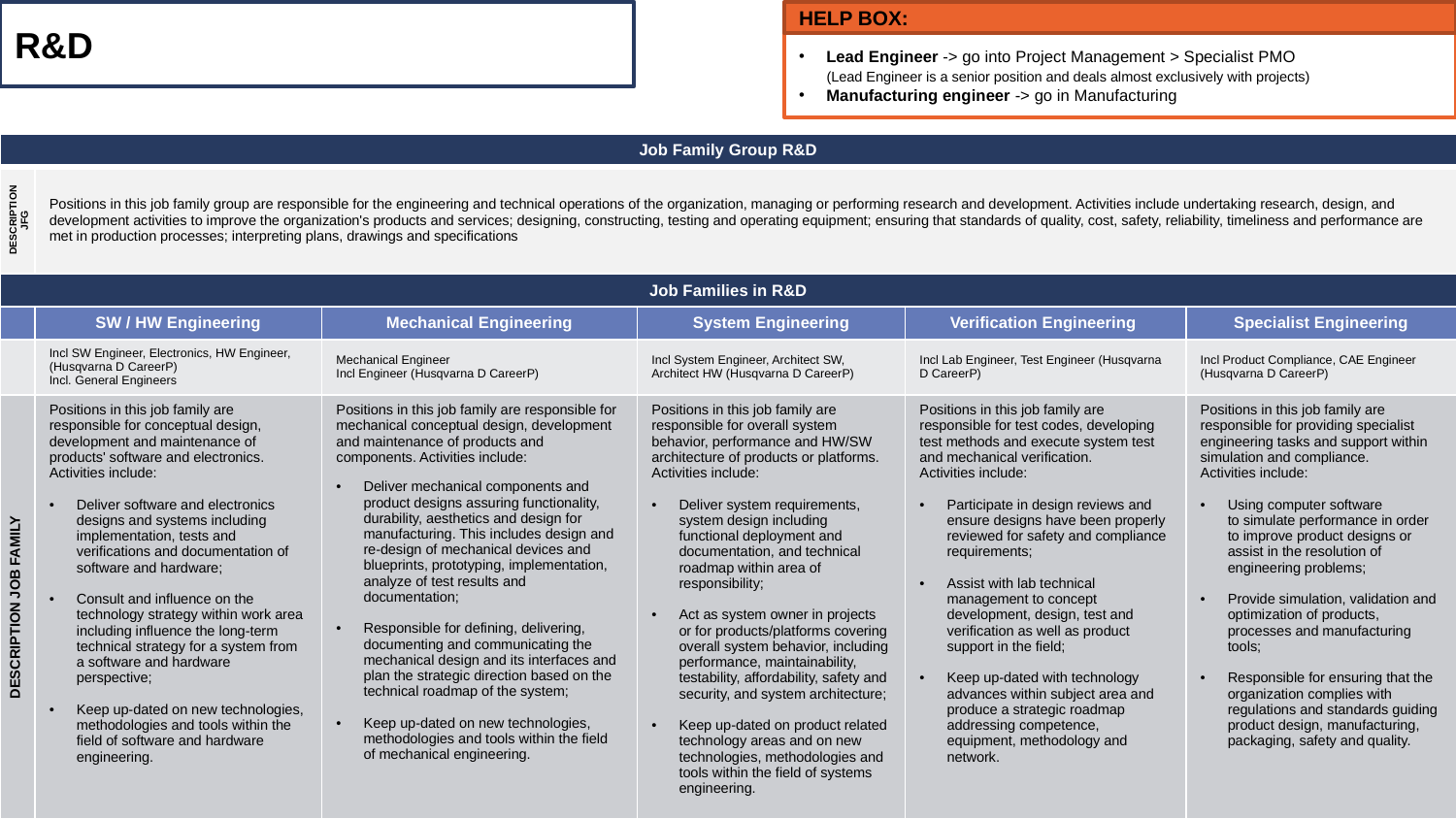

R&D
HELP BOX:

Lead Engineer -> go into Project Management > Specialist PMO
      (Lead Engineer is a senior position and deals almost exclusively with projects)
Manufacturing engineer -> go in Manufacturing
| Job Family Group R&D |  |  |  |  |  |
| --- | --- | --- | --- | --- | --- |
| DESCRIPTION JFG | Positions in this job family group are responsible for the engineering and technical operations of the organization, managing or performing research and development. Activities include undertaking research, design, and development activities to improve the organization's products and services; designing, constructing, testing and operating equipment; ensuring that standards of quality, cost, safety, reliability, timeliness and performance are met in production processes; interpreting plans, drawings and specifications |  |  |  |  |
| Job Families in R&D |  |  |  |  |  |
|  | SW / HW Engineering | Mechanical Engineering | System Engineering | Verification Engineering | Specialist Engineering |
|  | Incl SW Engineer, Electronics, HW Engineer, (Husqvarna D CareerP) Incl. General Engineers | Mechanical Engineer Incl Engineer (Husqvarna D CareerP) | Incl System Engineer, Architect SW, Architect HW (Husqvarna D CareerP) | Incl Lab Engineer, Test Engineer (Husqvarna D CareerP) | Incl Product Compliance, CAE Engineer (Husqvarna D CareerP) |
| DESCRIPTION JOB FAMILY | Positions in this job family are responsible for conceptual design, development and maintenance of products' software and electronics. Activities include:   Deliver software and electronics designs and systems including implementation, tests and verifications and documentation of software and hardware; Consult and influence on the technology strategy within work area including influence the long-term technical strategy for a system from a software and hardware perspective;  Keep up-dated on new technologies, methodologies and tools within the field of software and hardware engineering. | Positions in this job family are responsible for mechanical conceptual design, development and maintenance of products and components. Activities include:  Deliver mechanical components and product designs assuring functionality, durability, aesthetics and design for manufacturing. This includes design and re-design of mechanical devices and blueprints, prototyping, implementation, analyze of test results and documentation; Responsible for defining, delivering, documenting and communicating the mechanical design and its interfaces and plan the strategic direction based on the technical roadmap of the system; Keep up-dated on new technologies, methodologies and tools within the field of mechanical engineering. | Positions in this job family are responsible for overall system behavior, performance and HW/SW architecture of products or platforms. Activities include:  Deliver system requirements, system design including functional deployment and documentation, and technical roadmap within area of responsibility; Act as system owner in projects or for products/platforms covering overall system behavior, including performance, maintainability, testability, affordability, safety and security, and system architecture;  Keep up-dated on product related technology areas and on new technologies, methodologies and tools within the field of systems engineering. | Positions in this job family are responsible for test codes, developing test methods and execute system test and mechanical verification. Activities include: Participate in design reviews and ensure designs have been properly reviewed for safety and compliance requirements; Assist with lab technical management to concept development, design, test and verification as well as product support in the field; Keep up-dated with technology advances within subject area and produce a strategic roadmap addressing competence, equipment, methodology and network. | Positions in this job family are responsible for providing specialist engineering tasks and support within simulation and compliance. Activities include:  Using computer software to simulate performance in order to improve product designs or assist in the resolution of engineering problems; Provide simulation, validation and optimization of products, processes and manufacturing tools; Responsible for ensuring that the organization complies with regulations and standards guiding product design, manufacturing, packaging, safety and quality. |